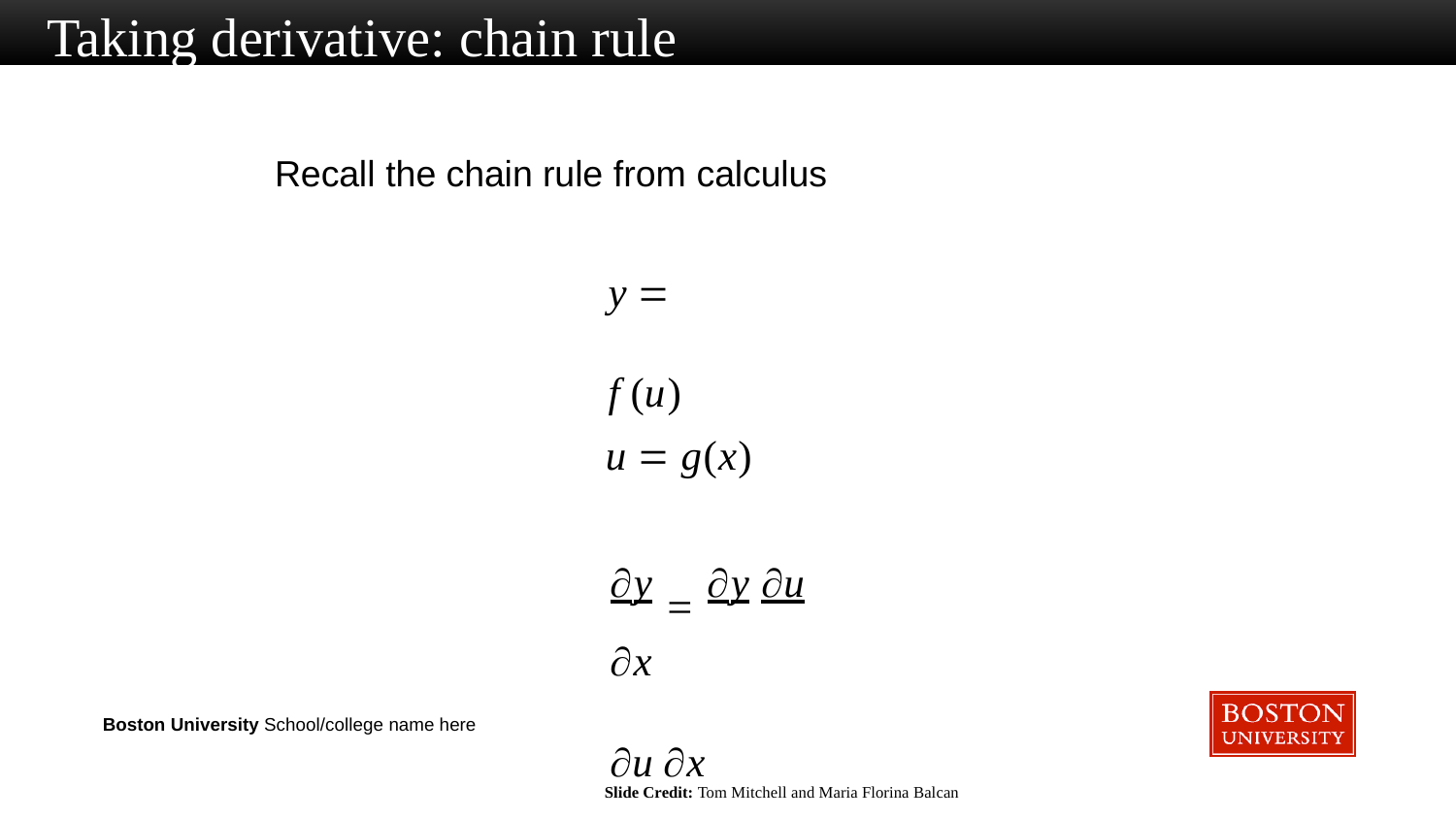

# Taking derivative: chain rule
Recall the chain rule from calculus

y =	f (u)
u = g(x)

∂y = ∂y ∂u
∂x	∂u ∂x
Slide Credit: Tom Mitchell and Maria Florina Balcan